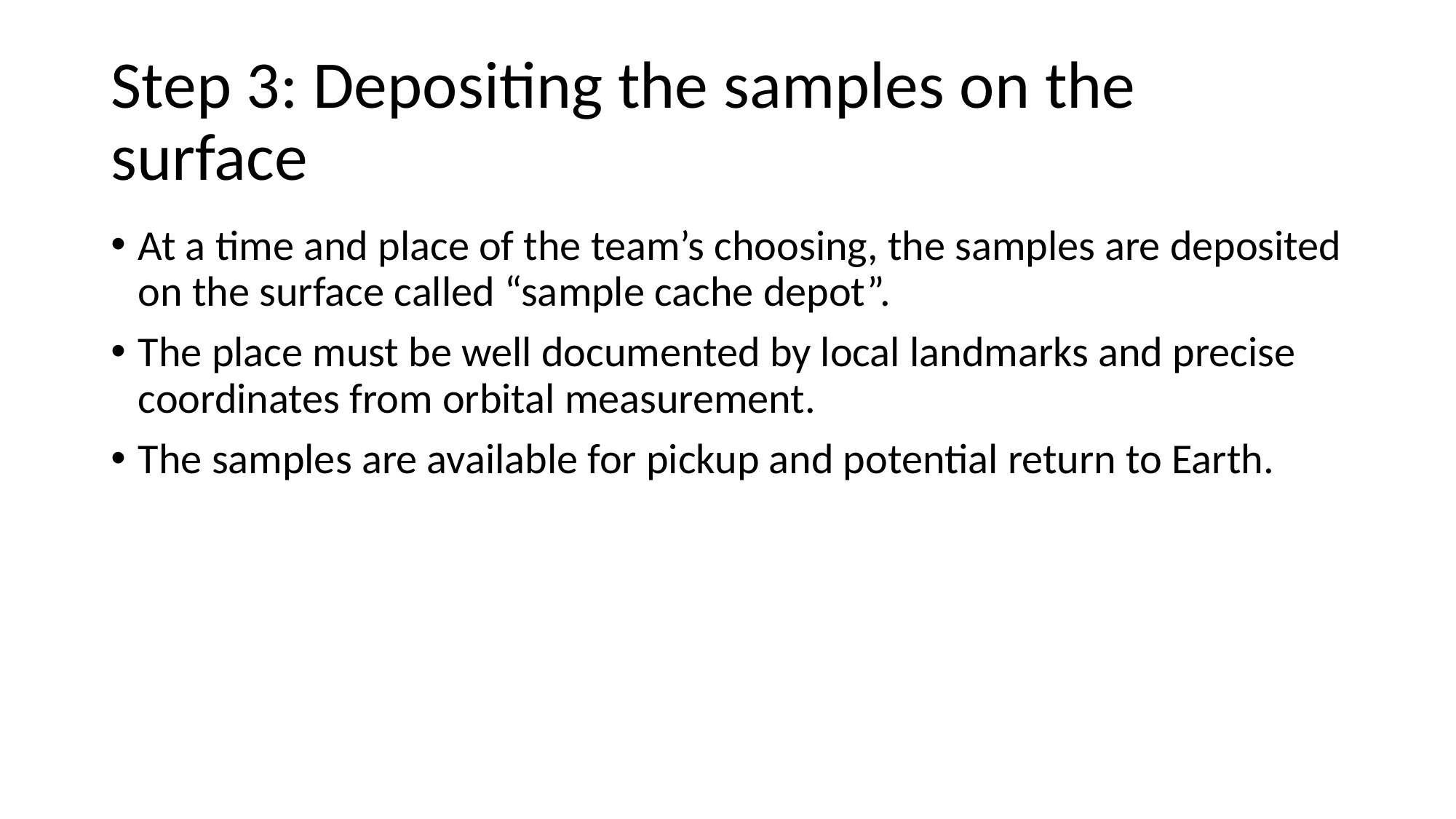

# Step 3: Depositing the samples on the surface
At a time and place of the team’s choosing, the samples are deposited on the surface called “sample cache depot”.
The place must be well documented by local landmarks and precise coordinates from orbital measurement.
The samples are available for pickup and potential return to Earth.